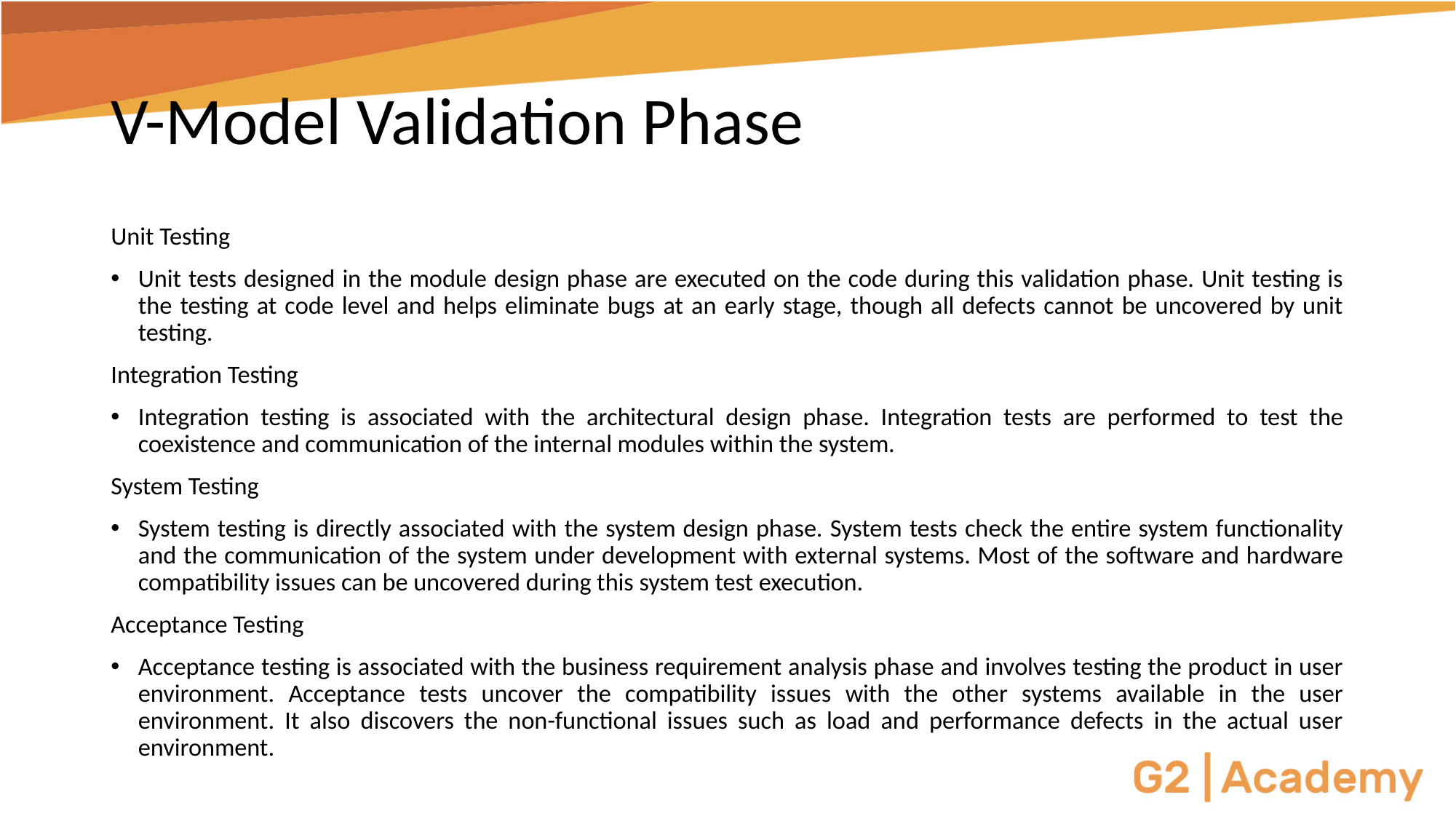

# V-Model Validation Phase
Unit Testing
Unit tests designed in the module design phase are executed on the code during this validation phase. Unit testing is the testing at code level and helps eliminate bugs at an early stage, though all defects cannot be uncovered by unit testing.
Integration Testing
Integration testing is associated with the architectural design phase. Integration tests are performed to test the coexistence and communication of the internal modules within the system.
System Testing
System testing is directly associated with the system design phase. System tests check the entire system functionality and the communication of the system under development with external systems. Most of the software and hardware compatibility issues can be uncovered during this system test execution.
Acceptance Testing
Acceptance testing is associated with the business requirement analysis phase and involves testing the product in user environment. Acceptance tests uncover the compatibility issues with the other systems available in the user environment. It also discovers the non-functional issues such as load and performance defects in the actual user environment.